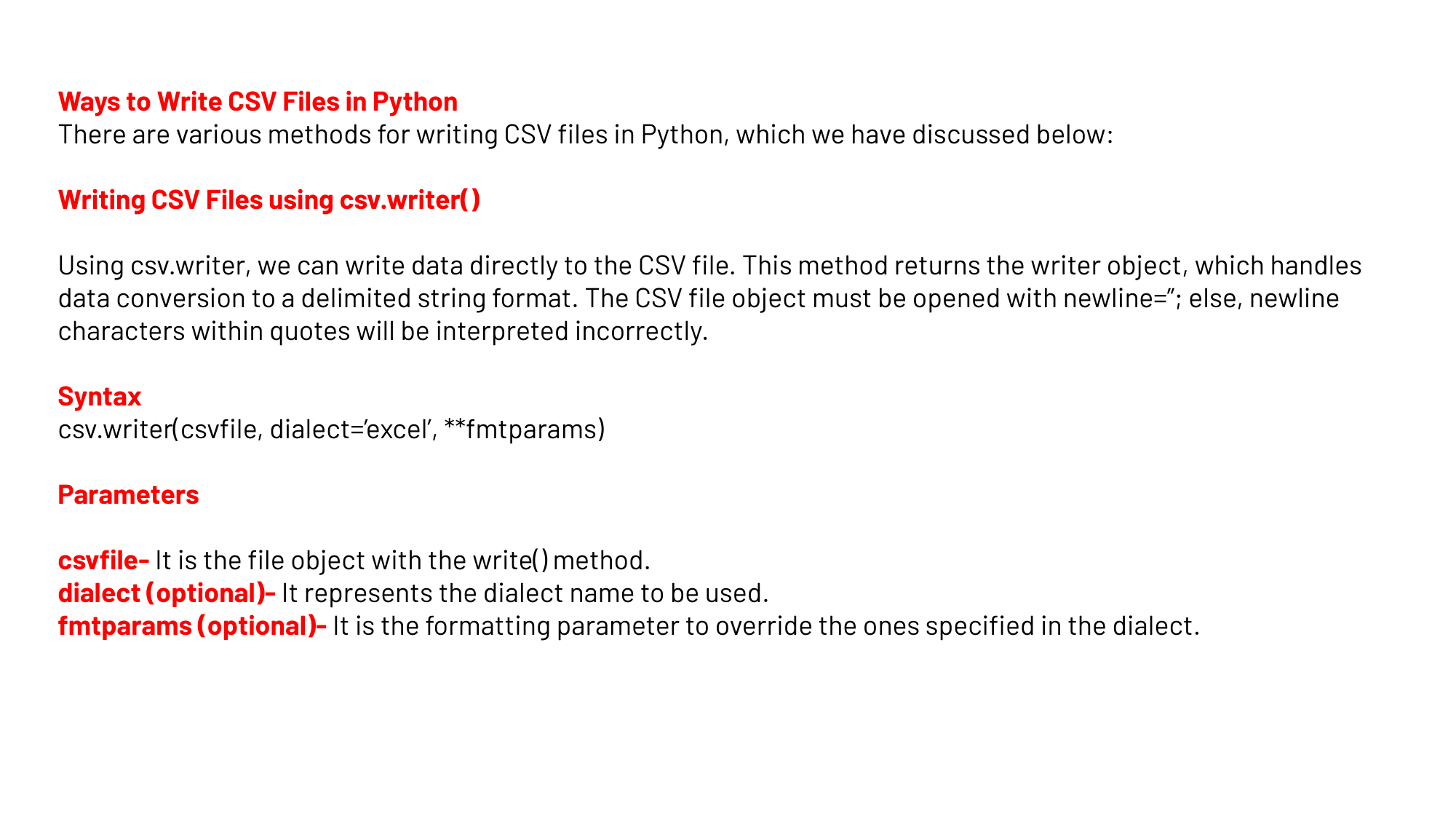

Ways to Write CSV Files in Python
There are various methods for writing CSV files in Python, which we have discussed below:

Writing CSV Files using csv.writer()
Using csv.writer, we can write data directly to the CSV file. This method returns the writer object, which handles data conversion to a delimited string format. The CSV file object must be opened with newline=”; else, newline characters within quotes will be interpreted incorrectly.

Syntax
csv.writer(csvfile, dialect=’excel’, **fmtparams)

Parameters

csvfile- It is the file object with the write() method.
dialect (optional)- It represents the dialect name to be used.
fmtparams (optional)- It is the formatting parameter to override the ones specified in the dialect.